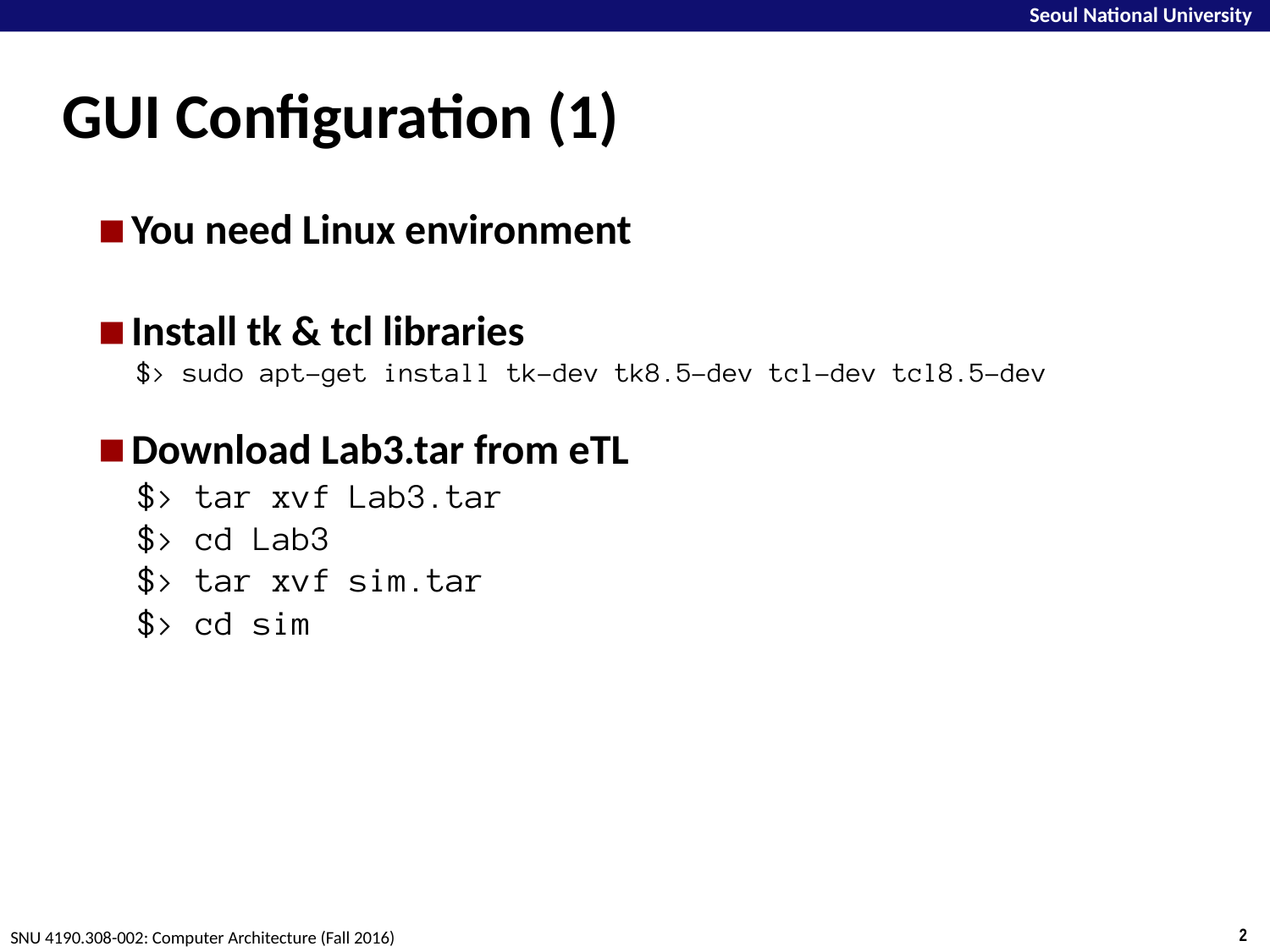

# GUI Configuration (1)
You need Linux environment

Install tk & tcl libraries
 $> sudo apt-get install tk-dev tk8.5-dev tcl-dev tcl8.5-dev

Download Lab3.tar from eTL
  $> tar xvf Lab3.tar
  $> cd Lab3
  $> tar xvf sim.tar
  $> cd sim